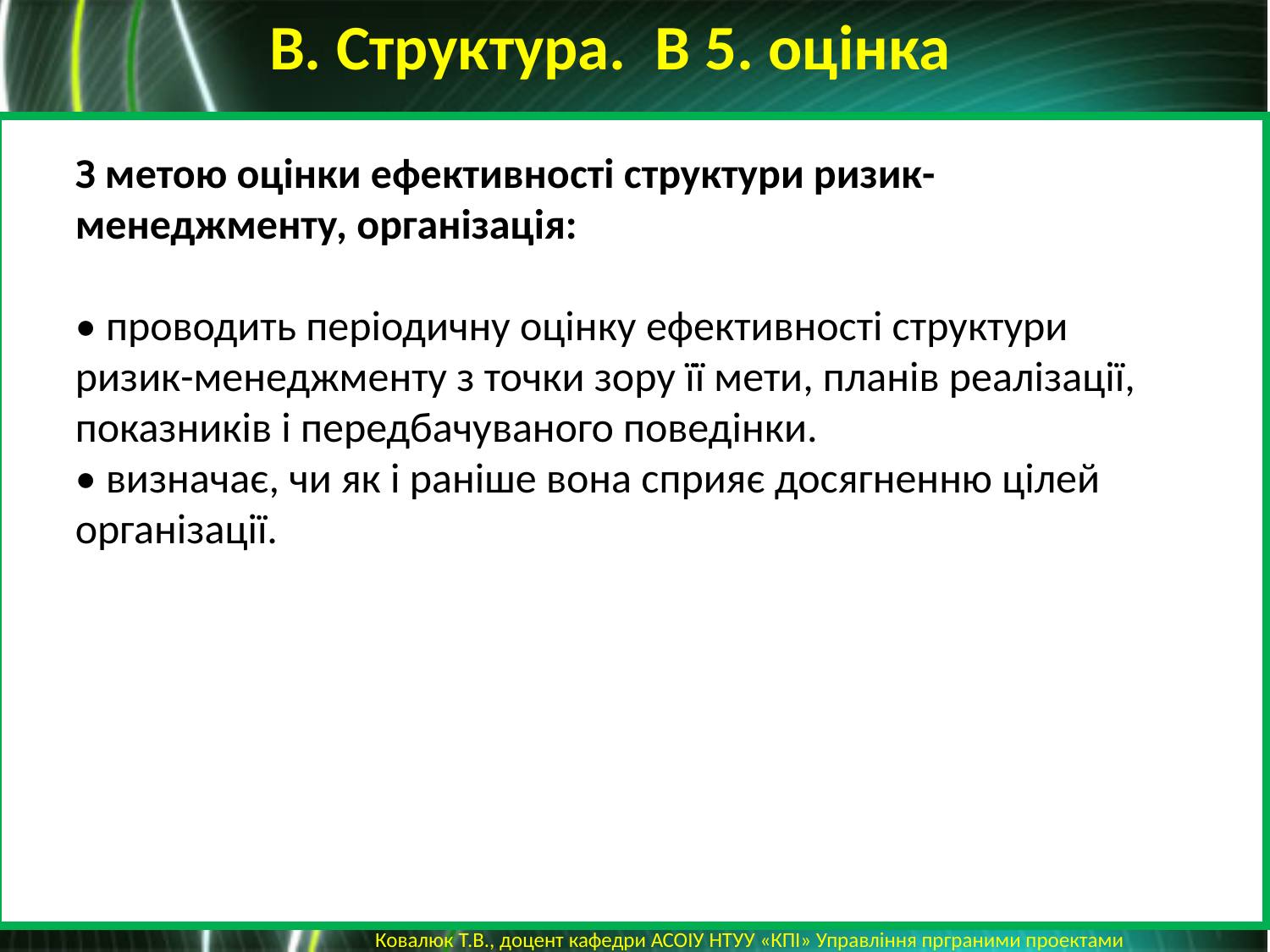

В. Структура.  В 5. оцінка
З метою оцінки ефективності структури ризик-менеджменту, організація:

• проводить періодичну оцінку ефективності структури ризик-менеджменту з точки зору її мети, планів реалізації, показників і передбачуваного поведінки.
• визначає, чи як і раніше вона сприяє досягненню цілей організації.